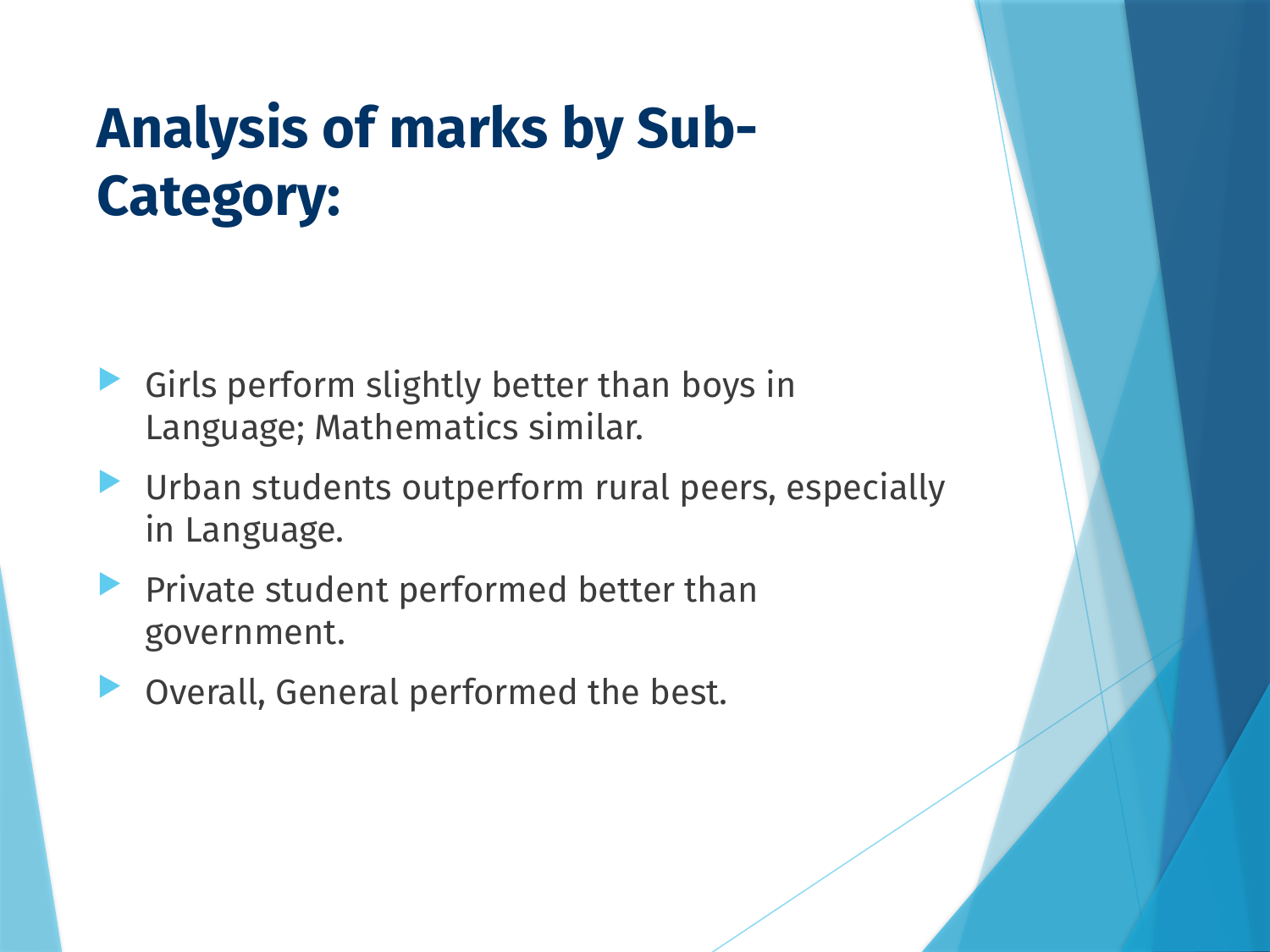

# Analysis of marks by Sub-Category:

Girls perform slightly better than boys in Language; Mathematics similar.
Urban students outperform rural peers, especially in Language.
Private student performed better than government.
Overall, General performed the best.